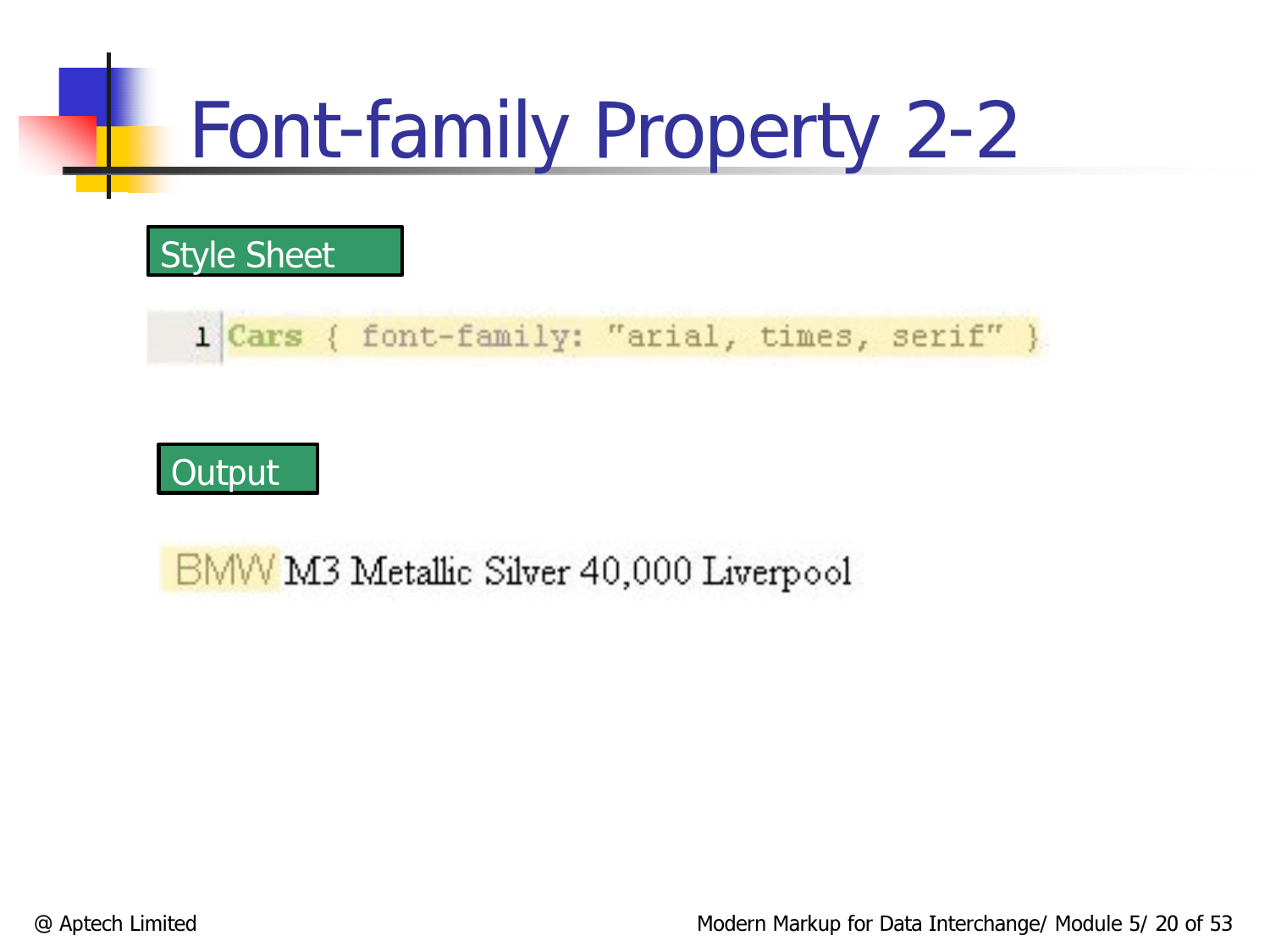

# Font-family Property 2-2

Style Sheet

Output

@ Aptech Limited
Modern Markup for Data Interchange/ Module 5/ 20 of 53